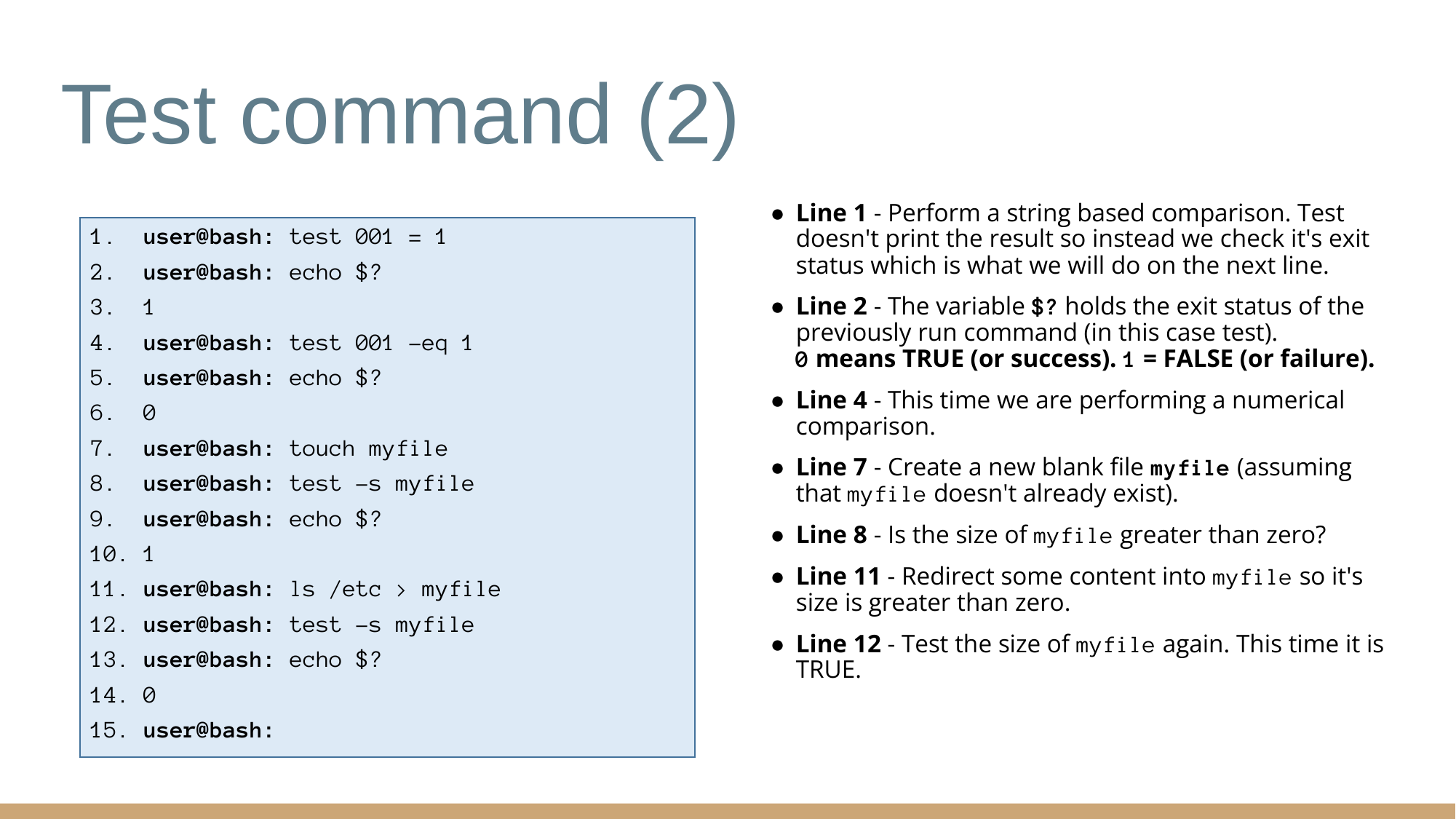

# Test command (2)
Line 1 - Perform a string based comparison. Test doesn't print the result so instead we check it's exit status which is what we will do on the next line.
Line 2 - The variable $? holds the exit status of the previously run command (in this case test).
0 means TRUE (or success). 1 = FALSE (or failure).
Line 4 - This time we are performing a numerical comparison.
Line 7 - Create a new blank file myfile (assuming that myfile doesn't already exist).
Line 8 - Is the size of myfile greater than zero?
Line 11 - Redirect some content into myfile so it's size is greater than zero.
Line 12 - Test the size of myfile again. This time it is TRUE.

1.  user@bash: test 001 = 1
2.  user@bash: echo $?
3.  1
4.  user@bash: test 001 -eq 1
5.  user@bash: echo $?
6.  0
7.  user@bash: touch myfile
8.  user@bash: test -s myfile
9.  user@bash: echo $?
10. 1
11. user@bash: ls /etc > myfile
12. user@bash: test -s myfile
13. user@bash: echo $?
14. 0
15. user@bash: